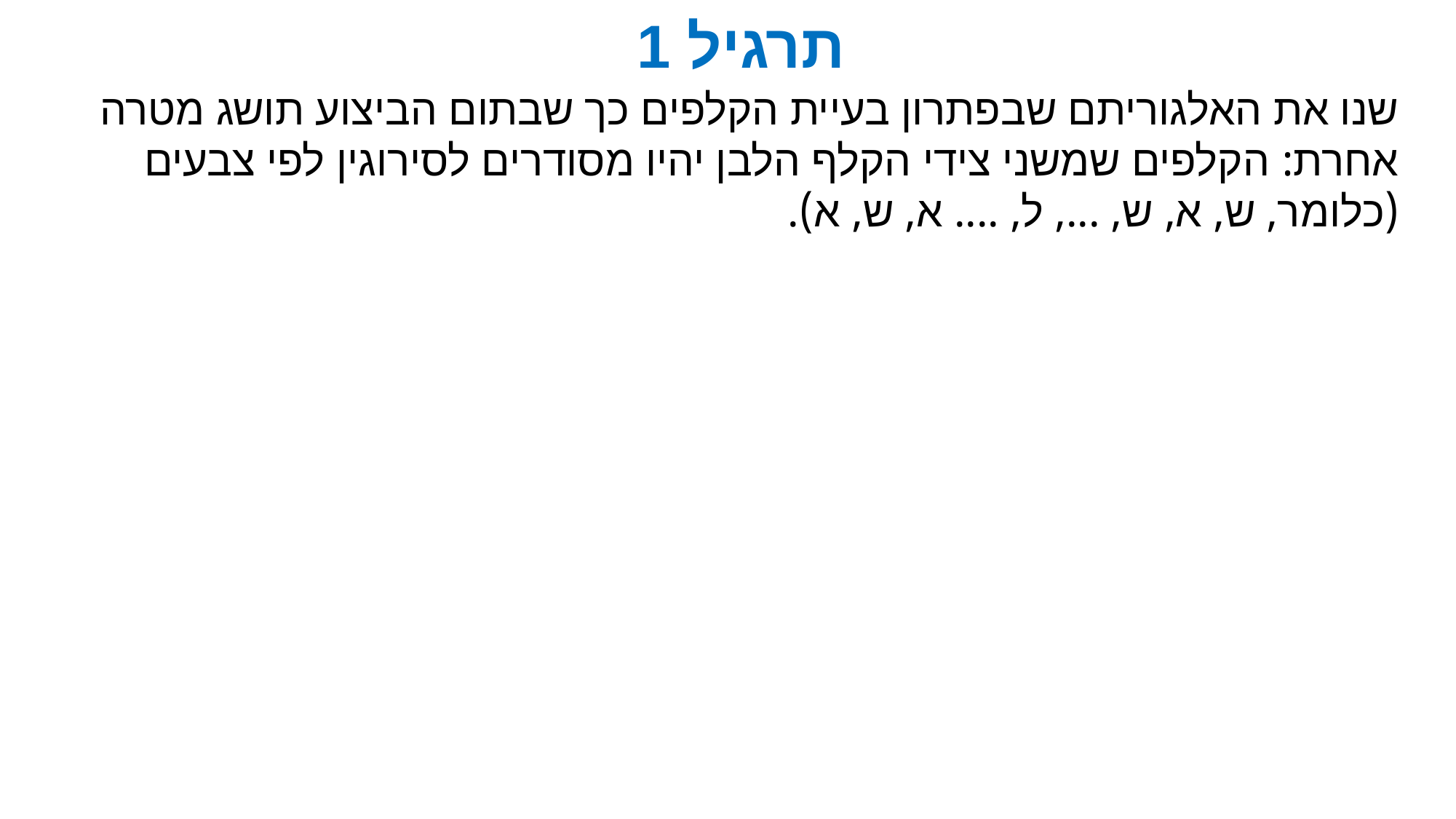

# תרגיל 1
שנו את האלגוריתם שבפתרון בעיית הקלפים כך שבתום הביצוע תושג מטרה אחרת: הקלפים שמשני צידי הקלף הלבן יהיו מסודרים לסירוגין לפי צבעים (כלומר, ש, א, ש, ..., ל, .... א, ש, א).